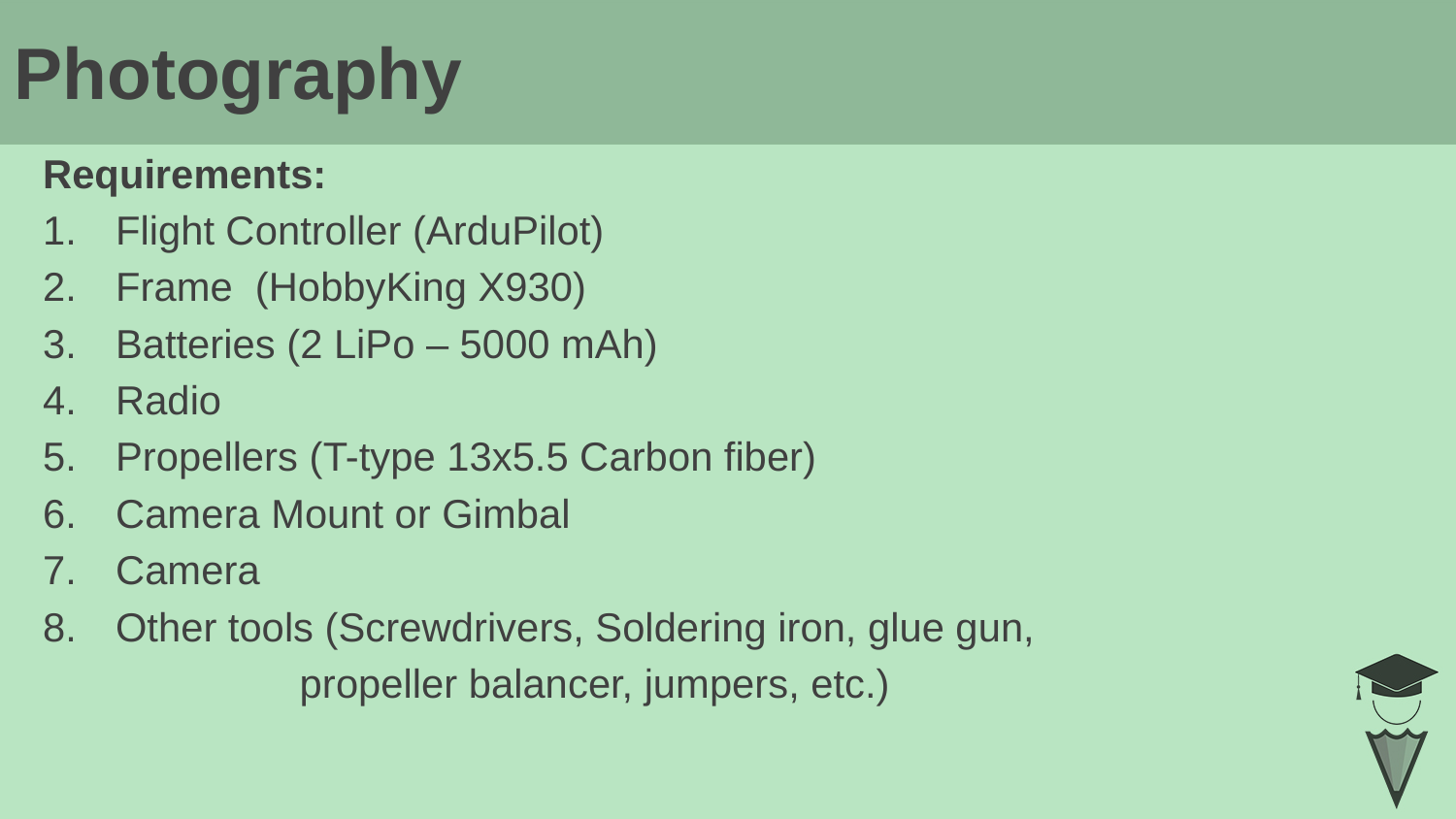

# Photography
Requirements:
Flight Controller (ArduPilot)
Frame  (HobbyKing X930)
Batteries (2 LiPo – 5000 mAh)
Radio
Propellers (T-type 13x5.5 Carbon fiber)
Camera Mount or Gimbal
Camera
Other tools (Screwdrivers, Soldering iron, glue gun,
                       propeller balancer, jumpers, etc.)